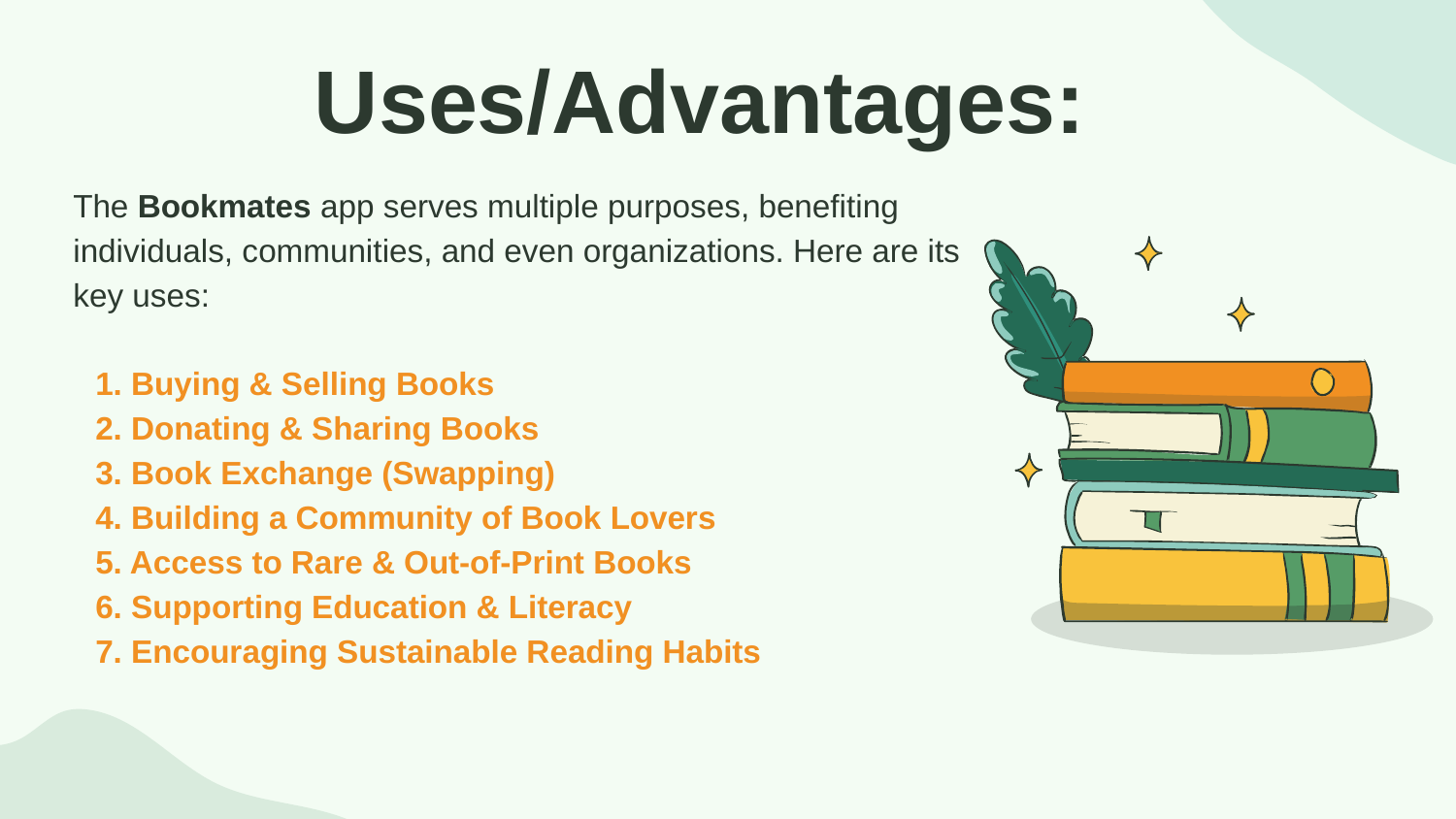

# Uses/Advantages:
The Bookmates app serves multiple purposes, benefiting individuals, communities, and even organizations. Here are its key uses:

1. Buying & Selling Books
2. Donating & Sharing Books
3. Book Exchange (Swapping)
4. Building a Community of Book Lovers
5. Access to Rare & Out-of-Print Books
6. Supporting Education & Literacy
7. Encouraging Sustainable Reading Habits